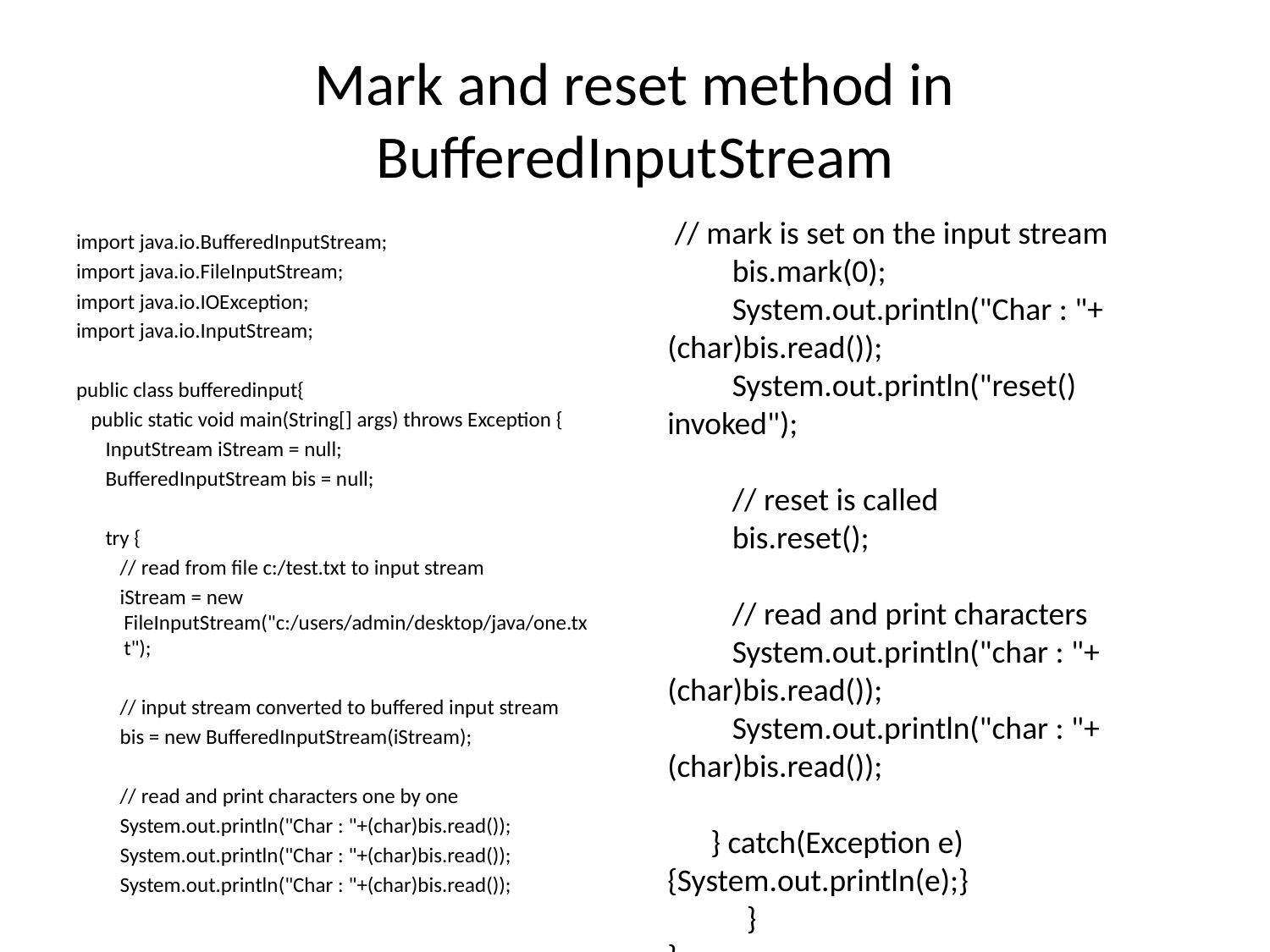

# Mark and reset method in BufferedInputStream
 // mark is set on the input stream
         bis.mark(0);
         System.out.println("Char : "+(char)bis.read());
         System.out.println("reset() invoked");

         // reset is called
         bis.reset();

         // read and print characters
         System.out.println("char : "+(char)bis.read());
         System.out.println("char : "+(char)bis.read());

      } catch(Exception e) {System.out.println(e);}
           }
}
import java.io.BufferedInputStream;
import java.io.FileInputStream;
import java.io.IOException;
import java.io.InputStream;

public class bufferedinput{
   public static void main(String[] args) throws Exception {
      InputStream iStream = null;
      BufferedInputStream bis = null;

      try {
         // read from file c:/test.txt to input stream
         iStream = new FileInputStream("c:/users/admin/desktop/java/one.txt");

         // input stream converted to buffered input stream
         bis = new BufferedInputStream(iStream);

         // read and print characters one by one
         System.out.println("Char : "+(char)bis.read());
         System.out.println("Char : "+(char)bis.read());
         System.out.println("Char : "+(char)bis.read());